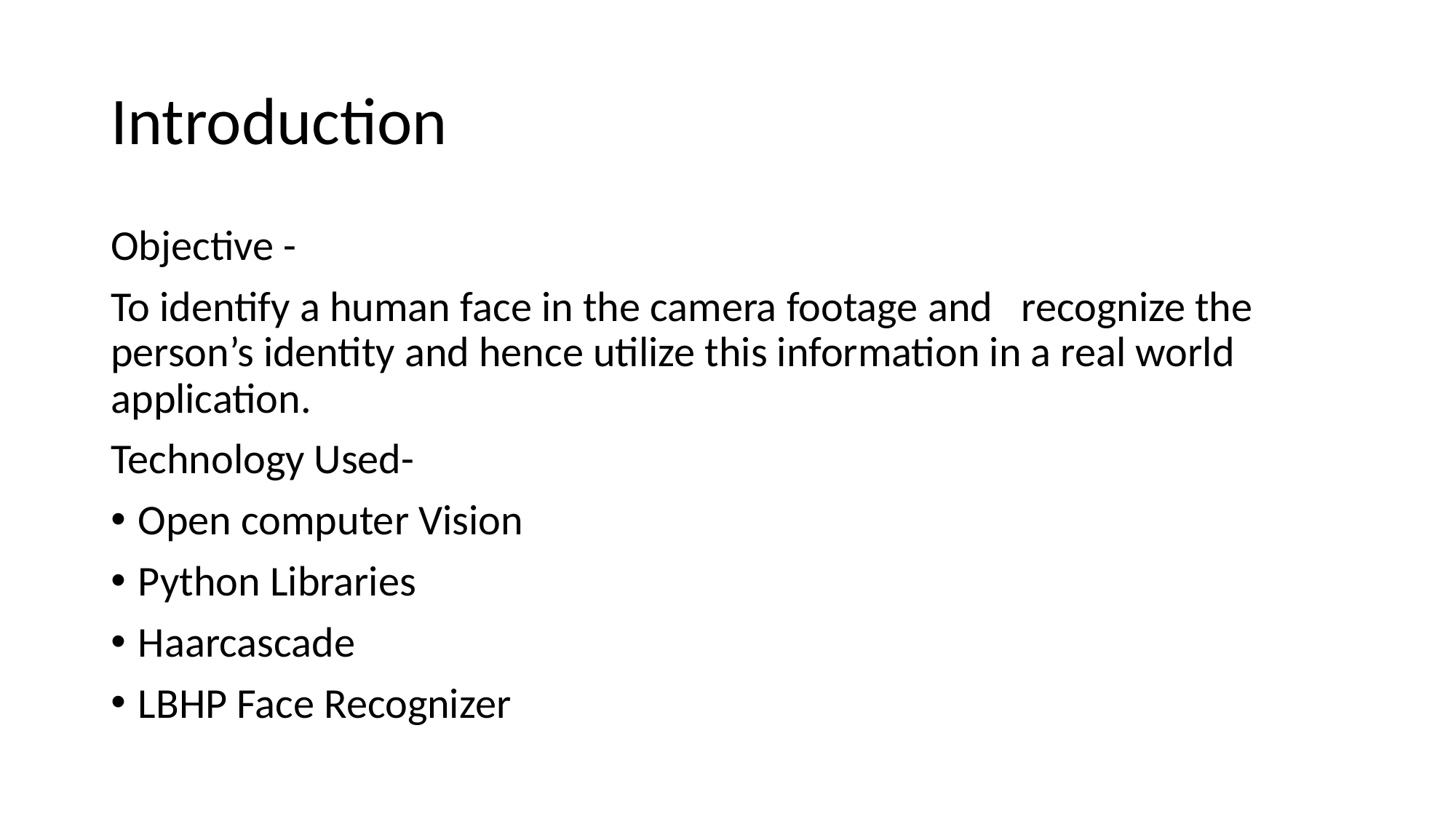

# Introduction
Objective -
To identify a human face in the camera footage and   recognize the person’s identity and hence utilize this information in a real world application.
Technology Used-
Open computer Vision
Python Libraries
Haarcascade
LBHP Face Recognizer